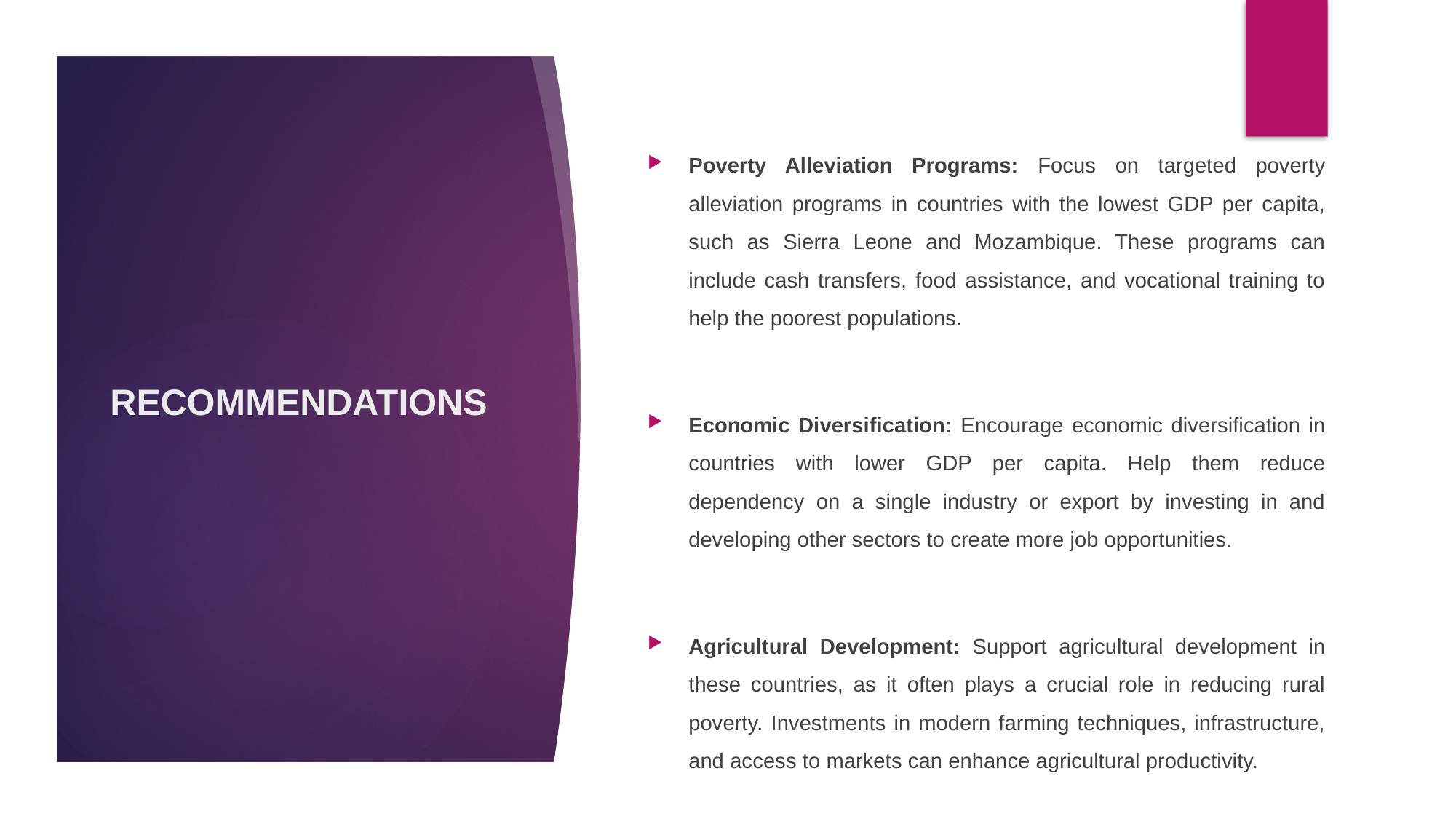

Poverty Alleviation Programs: Focus on targeted poverty alleviation programs in countries with the lowest GDP per capita, such as Sierra Leone and Mozambique. These programs can include cash transfers, food assistance, and vocational training to help the poorest populations.

Economic Diversification: Encourage economic diversification in countries with lower GDP per capita. Help them reduce dependency on a single industry or export by investing in and developing other sectors to create more job opportunities.

Agricultural Development: Support agricultural development in these countries, as it often plays a crucial role in reducing rural poverty. Investments in modern farming techniques, infrastructure, and access to markets can enhance agricultural productivity.

# RECOMMENDATIONS